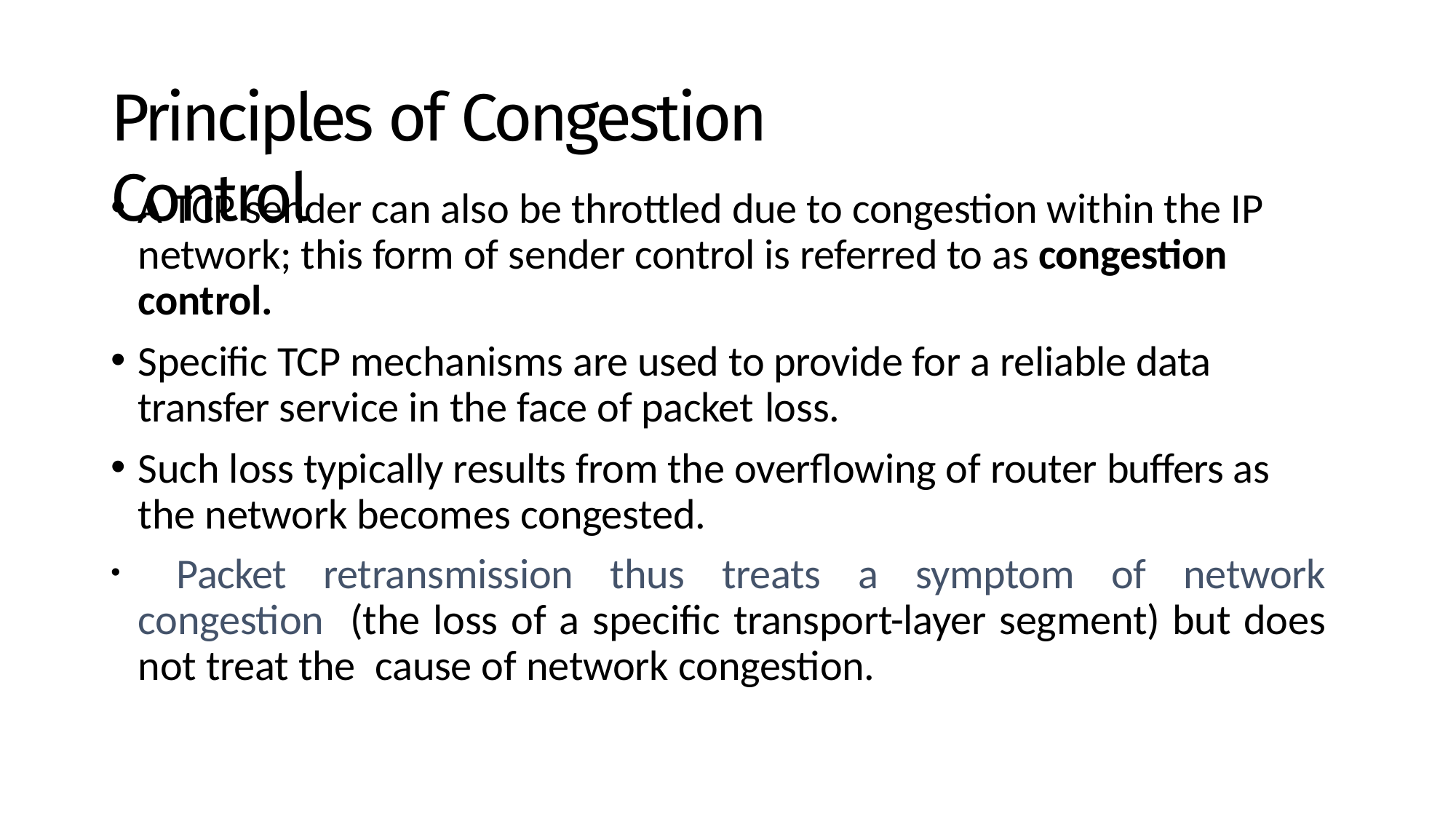

# Principles of Congestion Control
A TCP sender can also be throttled due to congestion within the IP  network; this form of sender control is referred to as congestion  control.
Specific TCP mechanisms are used to provide for a reliable data  transfer service in the face of packet loss.
Such loss typically results from the overflowing of router buffers as  the network becomes congested.
	Packet retransmission thus treats a symptom of network congestion  (the loss of a specific transport-layer segment) but does not treat the  cause of network congestion.